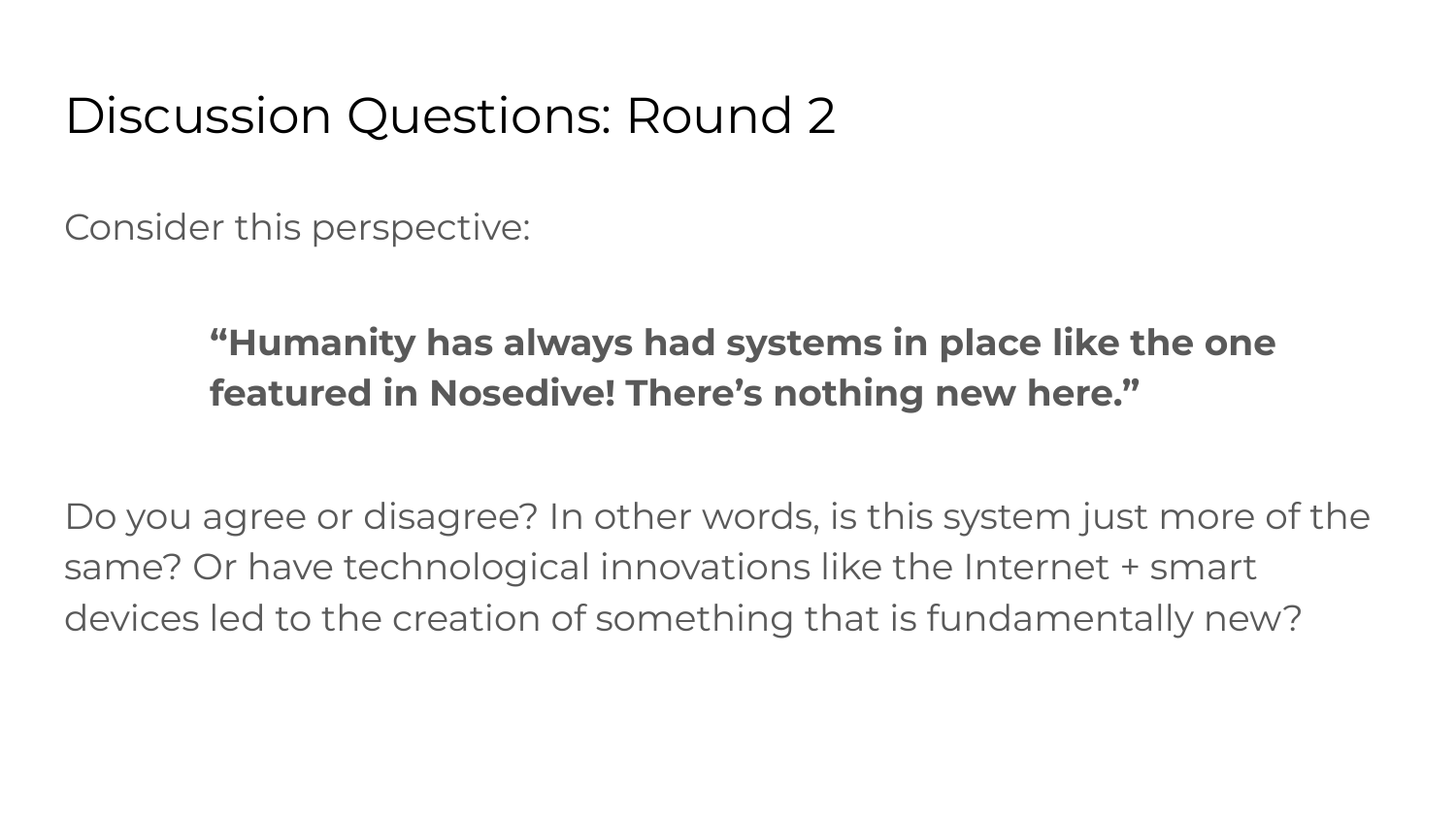

# Discussion Questions: Round 2
Consider this perspective:
“Humanity has always had systems in place like the one featured in Nosedive! There’s nothing new here.”
Do you agree or disagree? In other words, is this system just more of the same? Or have technological innovations like the Internet + smart devices led to the creation of something that is fundamentally new?